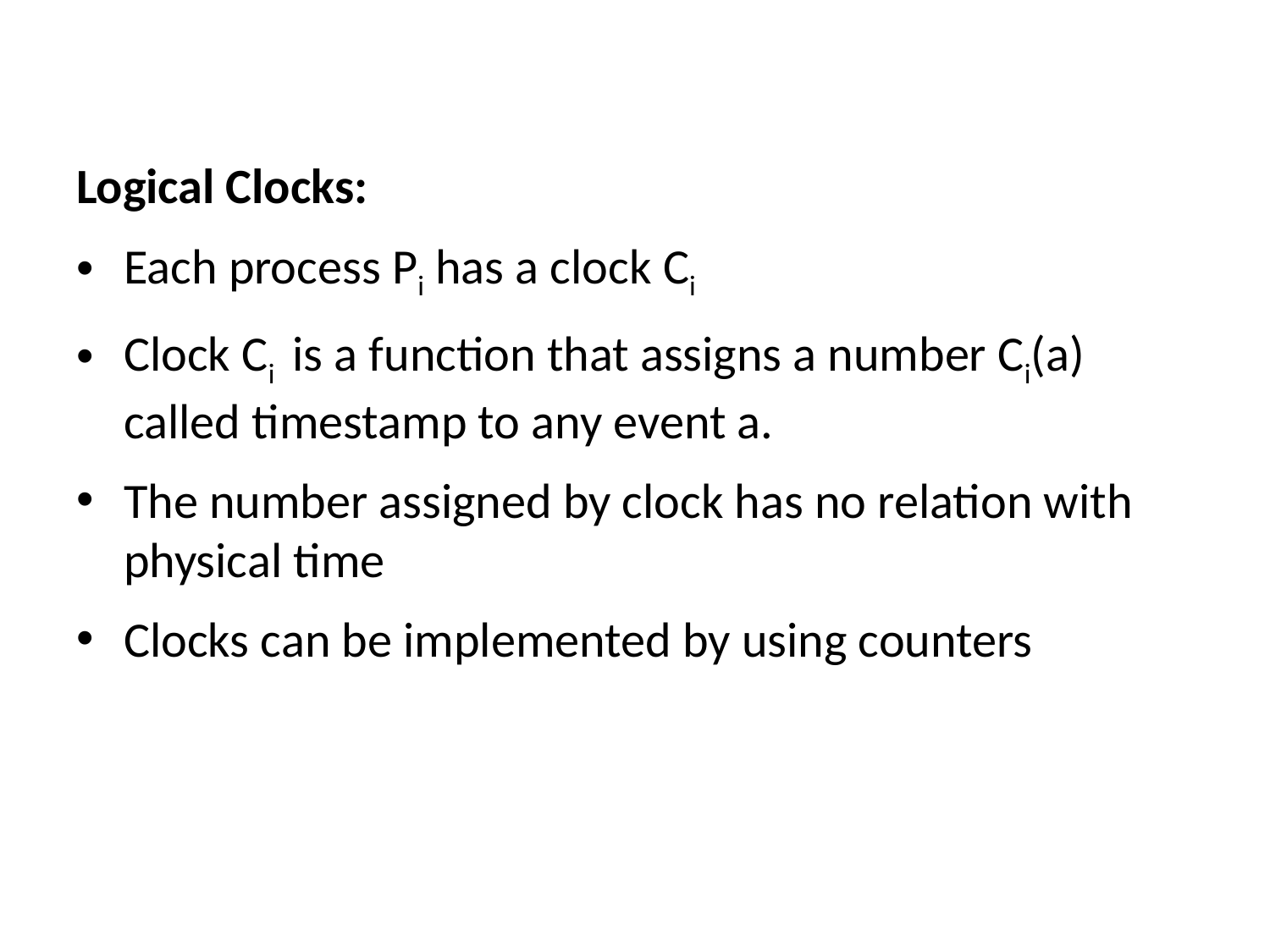

Logical Clocks:
Each process Pi has a clock Ci
Clock Ci  is a function that assigns a number Ci(a) called timestamp to any event a.
The number assigned by clock has no relation with physical time
Clocks can be implemented by using counters
19